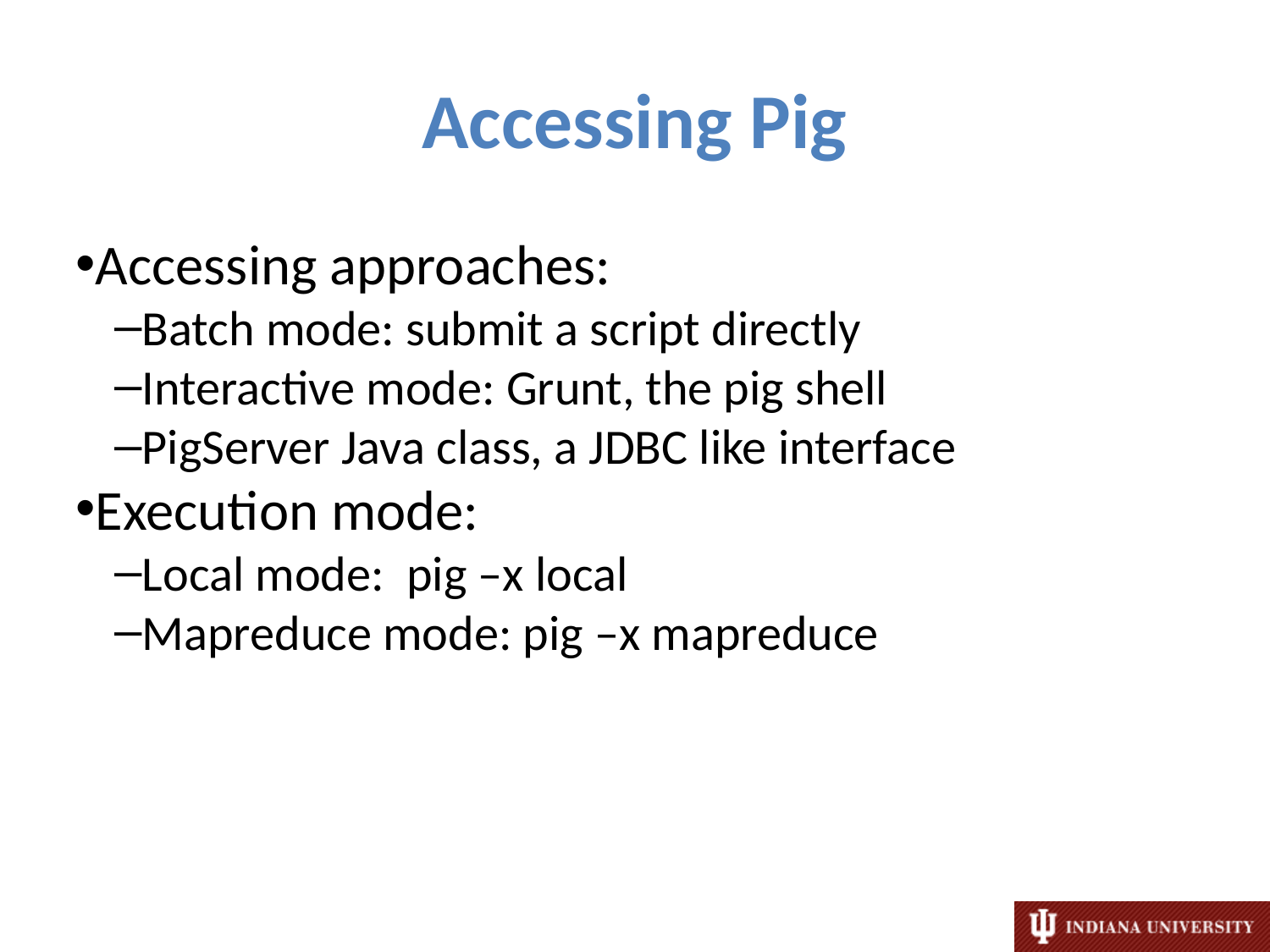

Accessing Pig
Accessing approaches:
Batch mode: submit a script directly
Interactive mode: Grunt, the pig shell
PigServer Java class, a JDBC like interface
Execution mode:
Local mode:  pig –x local
Mapreduce mode: pig –x mapreduce